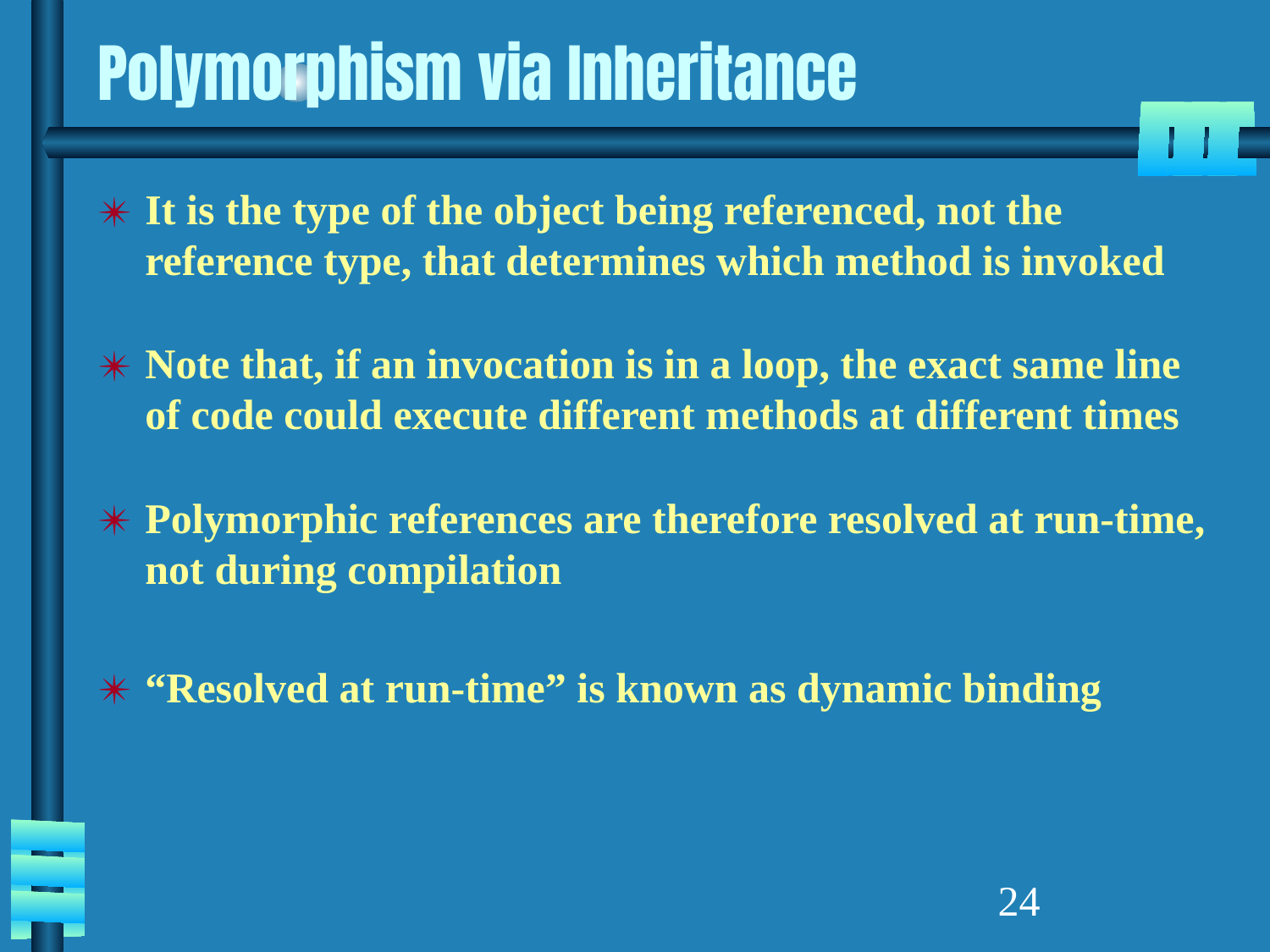

# Polymorphism via Inheritance
It is the type of the object being referenced, not the reference type, that determines which method is invoked

Note that, if an invocation is in a loop, the exact same line of code could execute different methods at different times

Polymorphic references are therefore resolved at run-time, not during compilation

“Resolved at run-time” is known as dynamic binding
24